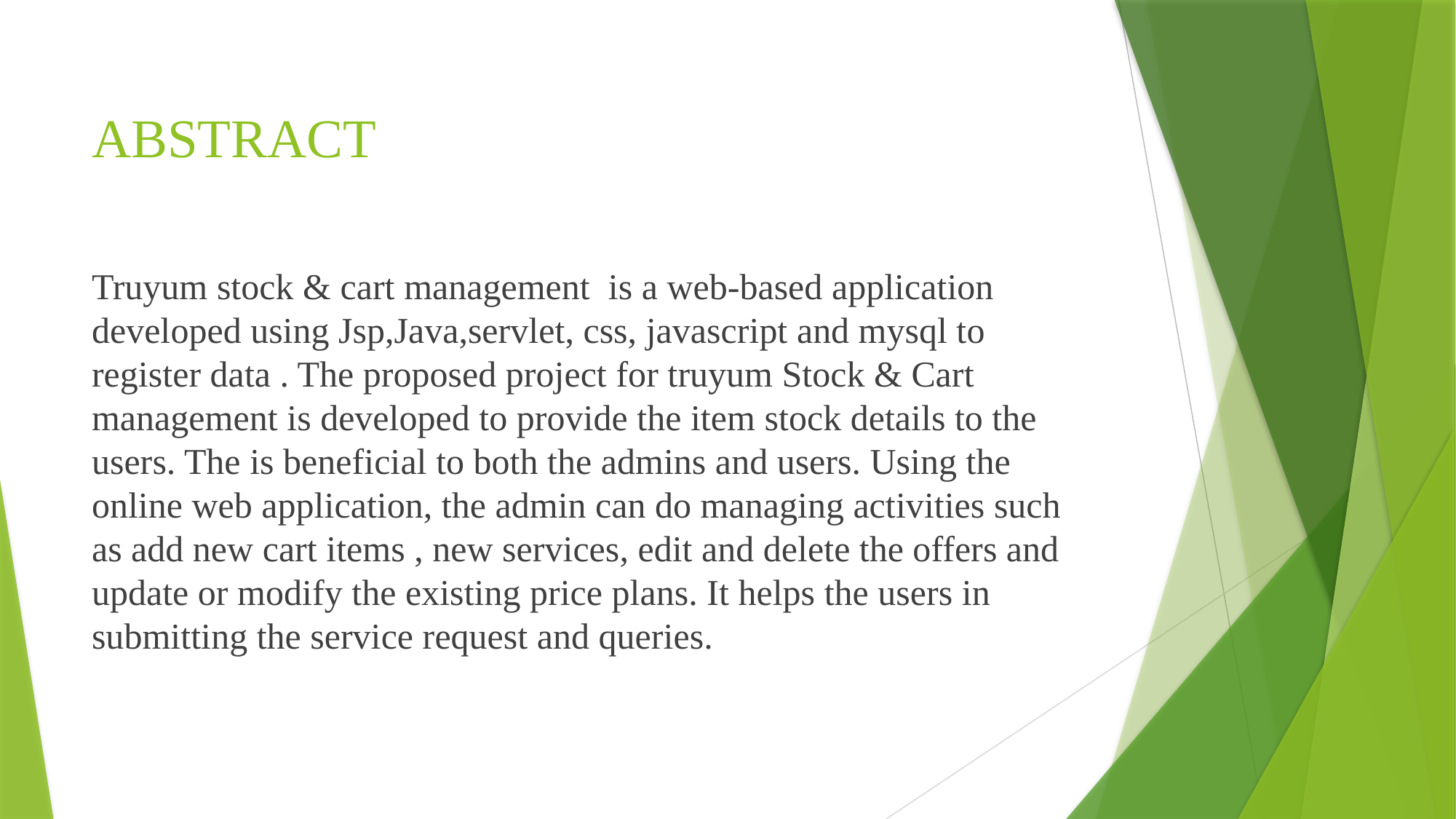

# ABSTRACT
Truyum stock & cart management  is a web-based application developed using Jsp,Java,servlet, css, javascript and mysql to register data . The proposed project for truyum Stock & Cart management is developed to provide the item stock details to the users. The is beneficial to both the admins and users. Using the online web application, the admin can do managing activities such as add new cart items , new services, edit and delete the offers and update or modify the existing price plans. It helps the users in submitting the service request and queries.